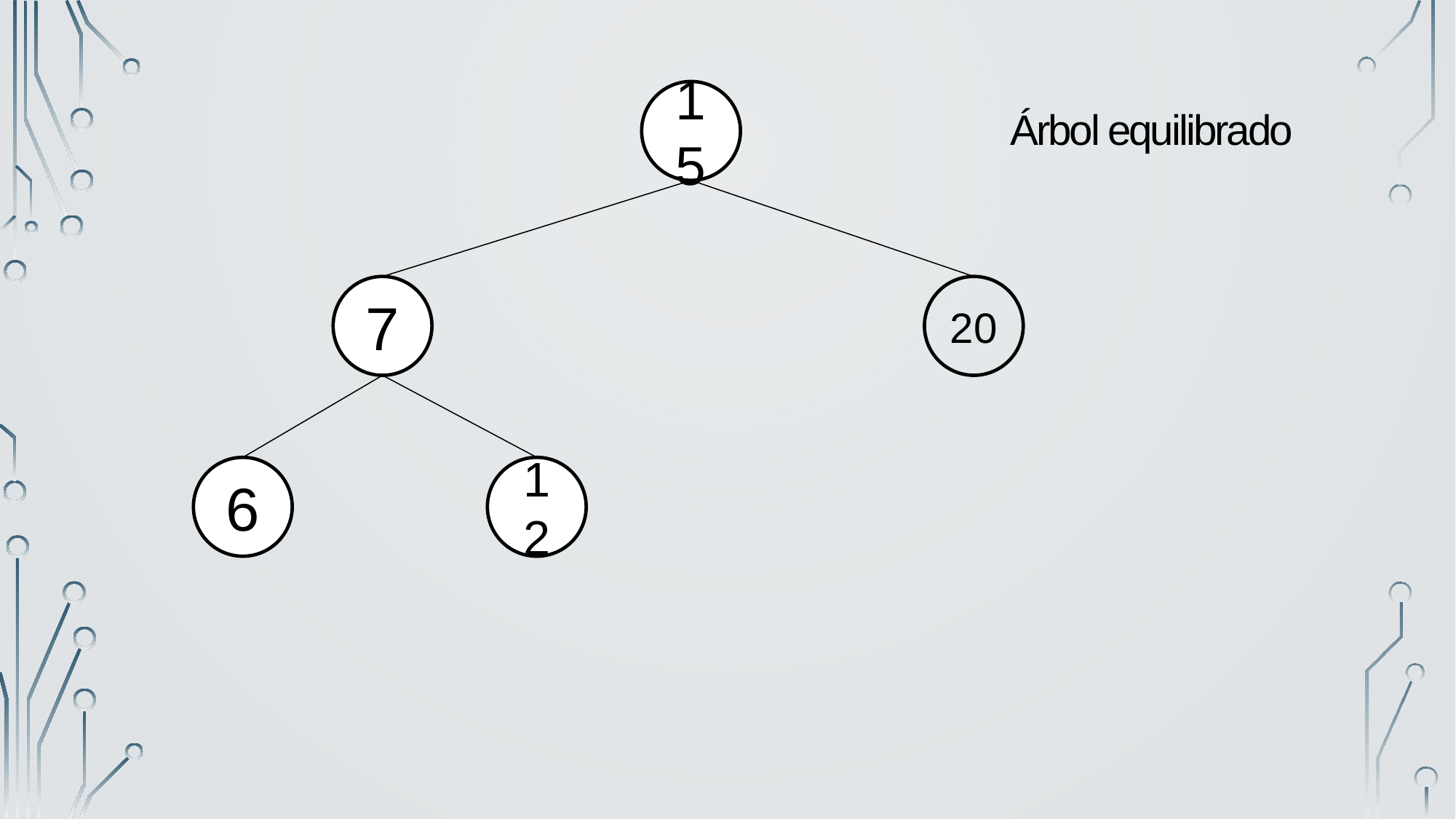

15
Árbol equilibrado
20
7
6
12